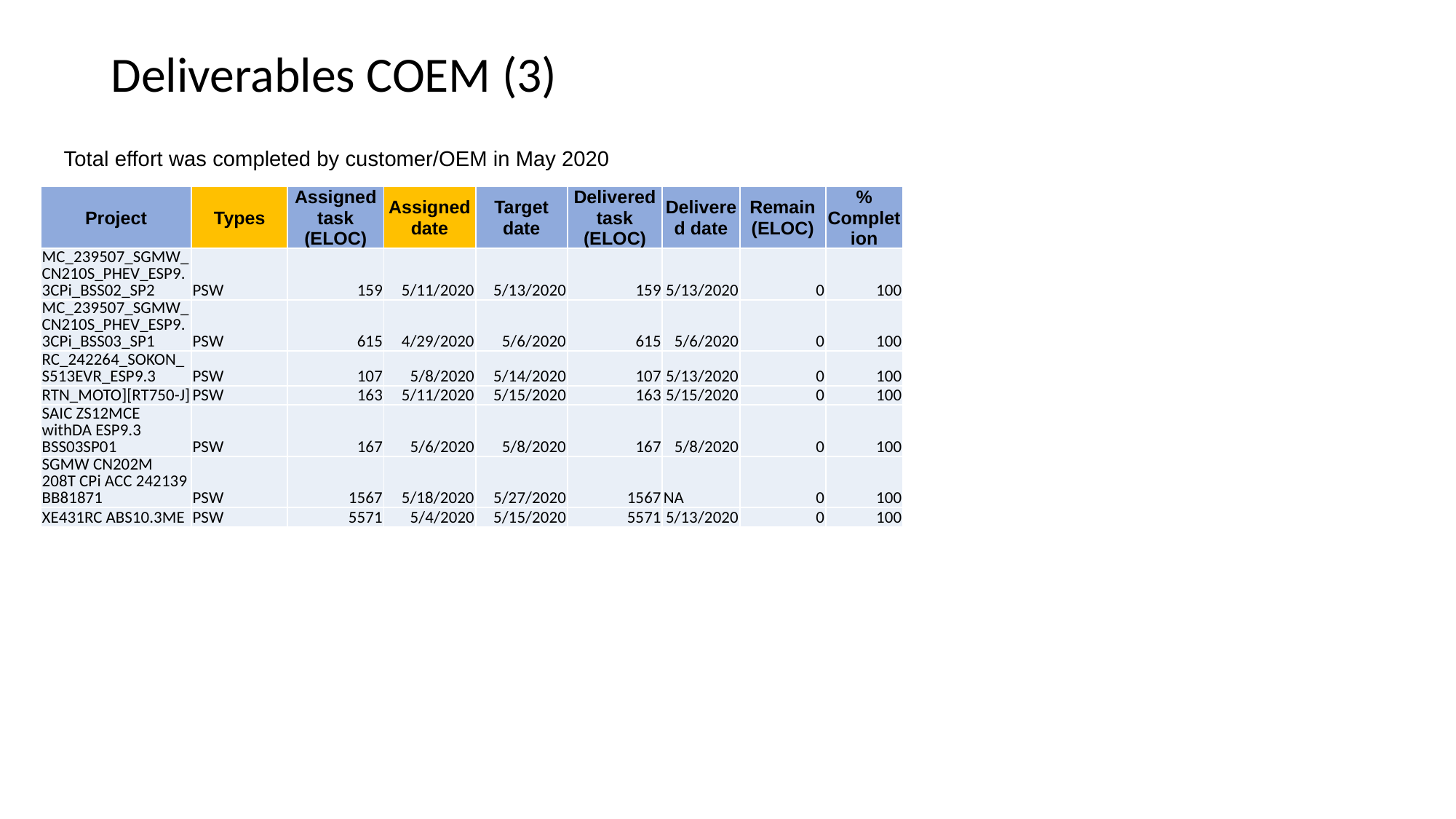

# Deliverables COEM (3)
Total effort was completed by customer/OEM in May 2020
| Project | Types | Assigned task (ELOC) | Assigned date | Target date | Delivered task (ELOC) | Delivered date | Remain (ELOC) | % Completion |
| --- | --- | --- | --- | --- | --- | --- | --- | --- |
| MC\_239507\_SGMW\_CN210S\_PHEV\_ESP9.3CPi\_BSS02\_SP2 | PSW | 159 | 5/11/2020 | 5/13/2020 | 159 | 5/13/2020 | 0 | 100 |
| MC\_239507\_SGMW\_CN210S\_PHEV\_ESP9.3CPi\_BSS03\_SP1 | PSW | 615 | 4/29/2020 | 5/6/2020 | 615 | 5/6/2020 | 0 | 100 |
| RC\_242264\_SOKON\_S513EVR\_ESP9.3 | PSW | 107 | 5/8/2020 | 5/14/2020 | 107 | 5/13/2020 | 0 | 100 |
| RTN\_MOTO][RT750-J] | PSW | 163 | 5/11/2020 | 5/15/2020 | 163 | 5/15/2020 | 0 | 100 |
| SAIC ZS12MCE withDA ESP9.3 BSS03SP01 | PSW | 167 | 5/6/2020 | 5/8/2020 | 167 | 5/8/2020 | 0 | 100 |
| SGMW CN202M 208T CPi ACC 242139 BB81871 | PSW | 1567 | 5/18/2020 | 5/27/2020 | 1567 | NA | 0 | 100 |
| XE431RC ABS10.3ME | PSW | 5571 | 5/4/2020 | 5/15/2020 | 5571 | 5/13/2020 | 0 | 100 |